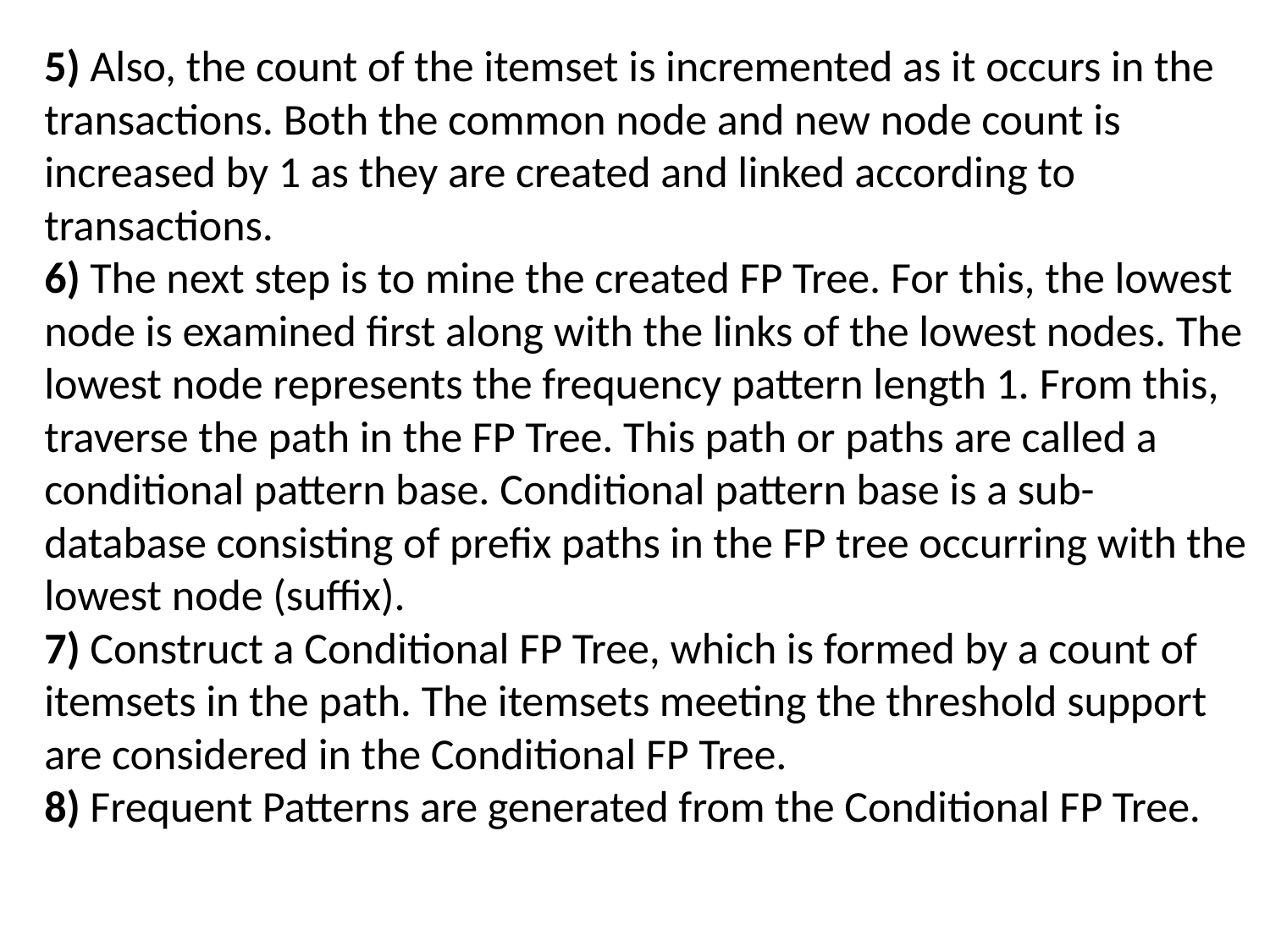

5) Also, the count of the itemset is incremented as it occurs in the transactions. Both the common node and new node count is increased by 1 as they are created and linked according to transactions.
6) The next step is to mine the created FP Tree. For this, the lowest node is examined first along with the links of the lowest nodes. The lowest node represents the frequency pattern length 1. From this, traverse the path in the FP Tree. This path or paths are called a conditional pattern base. Conditional pattern base is a sub-database consisting of prefix paths in the FP tree occurring with the lowest node (suffix).
7) Construct a Conditional FP Tree, which is formed by a count of itemsets in the path. The itemsets meeting the threshold support are considered in the Conditional FP Tree.
8) Frequent Patterns are generated from the Conditional FP Tree.